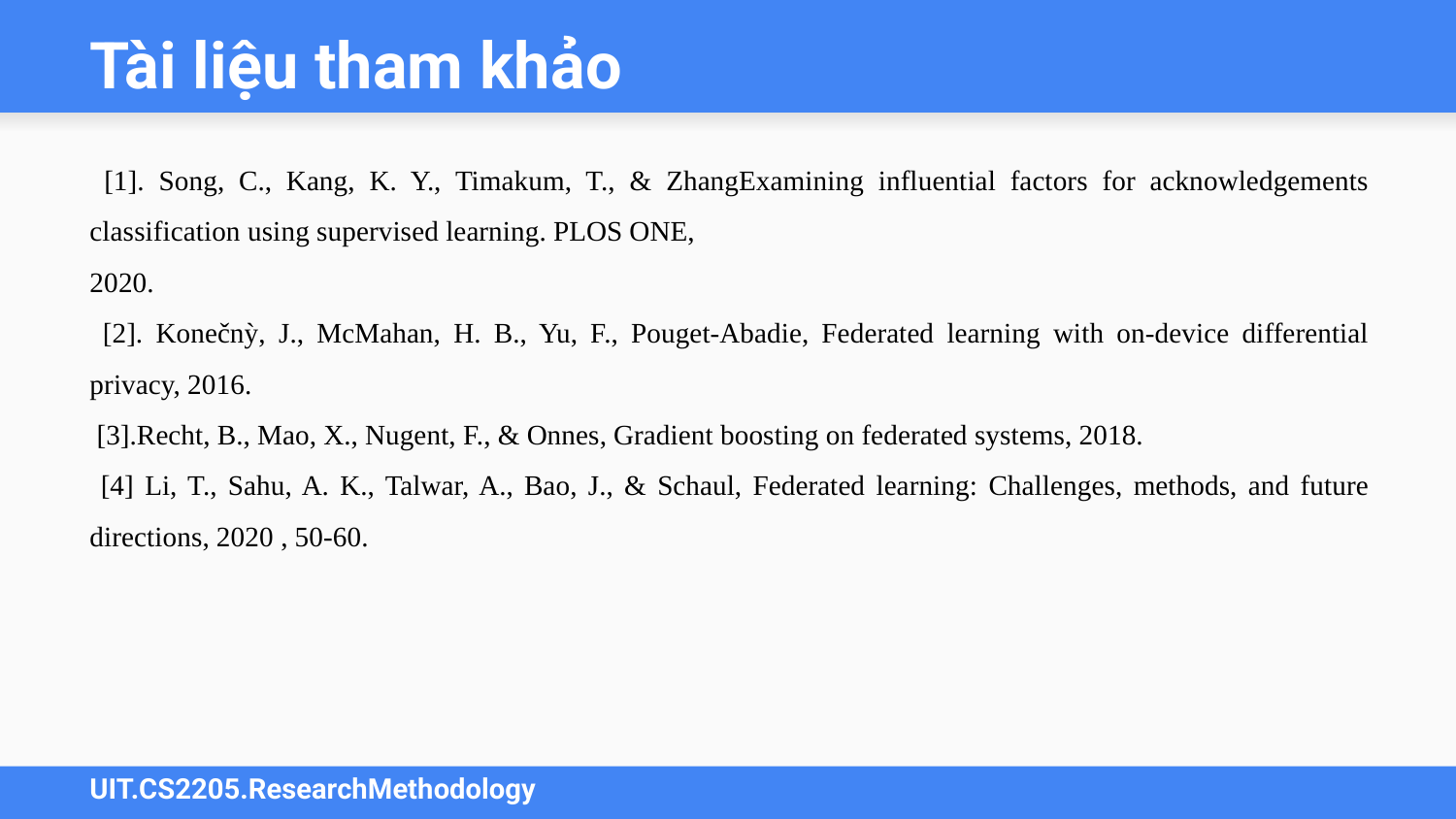

# Tài liệu tham khảo
 [1]. Song, C., Kang, K. Y., Timakum, T., & ZhangExamining influential factors for acknowledgements classification using supervised learning. PLOS ONE,
2020.
 [2]. Konečnỳ, J., McMahan, H. B., Yu, F., Pouget-Abadie, Federated learning with on-device differential privacy, 2016.
 [3].Recht, B., Mao, X., Nugent, F., & Onnes, Gradient boosting on federated systems, 2018.
 [4] Li, T., Sahu, A. K., Talwar, A., Bao, J., & Schaul, Federated learning: Challenges, methods, and future directions, 2020 , 50-60.